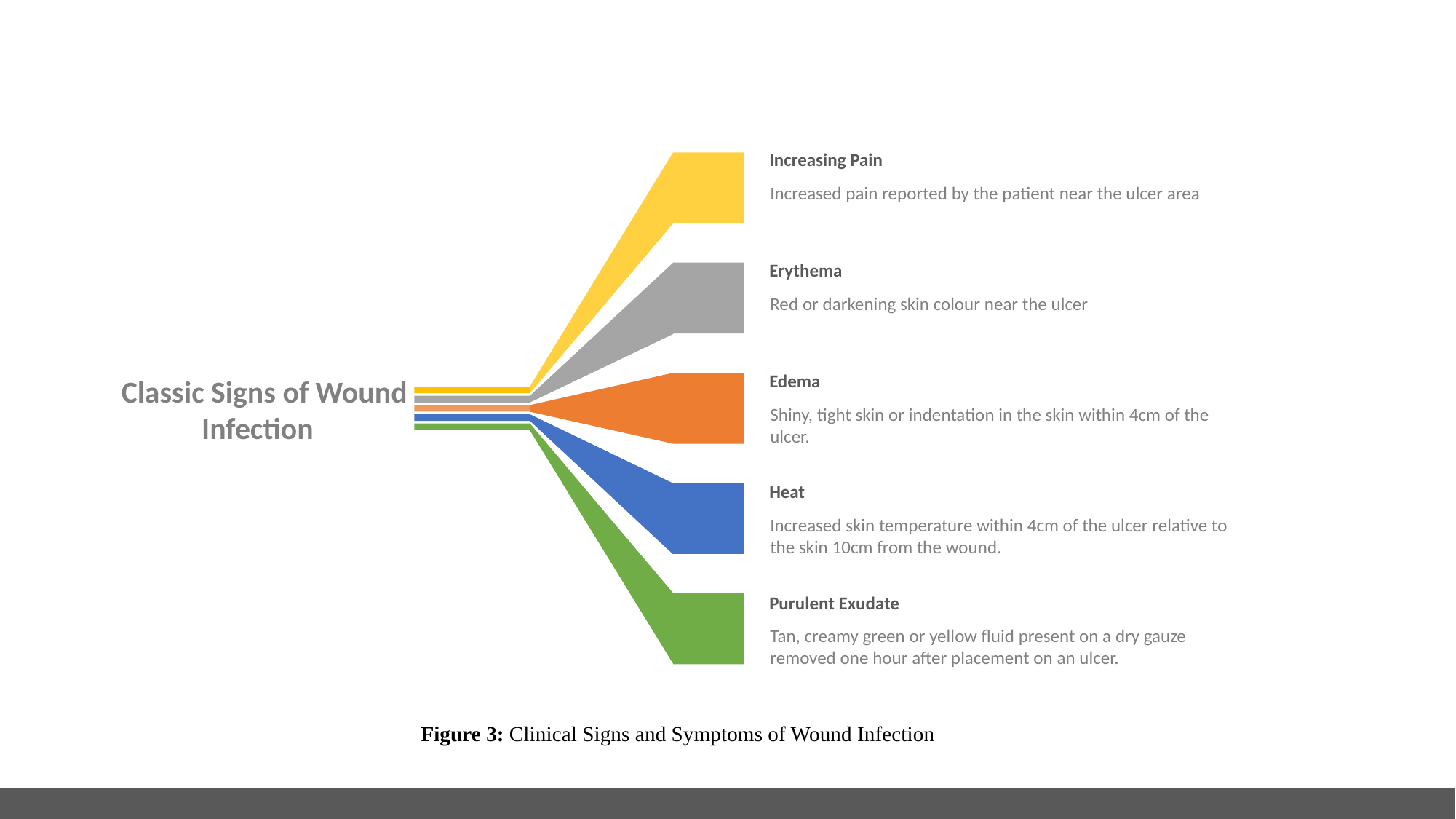

Increasing Pain
Increased pain reported by the patient near the ulcer area

Erythema
Red or darkening skin colour near the ulcer

Edema
Shiny, tight skin or indentation in the skin within 4cm of the ulcer.
Classic Signs of Wound Infection

Heat
Increased skin temperature within 4cm of the ulcer relative to the skin 10cm from the wound.

Purulent Exudate
Tan, creamy green or yellow fluid present on a dry gauze removed one hour after placement on an ulcer.

Figure 3: ﻿Clinical Signs and Symptoms of Wound Infection